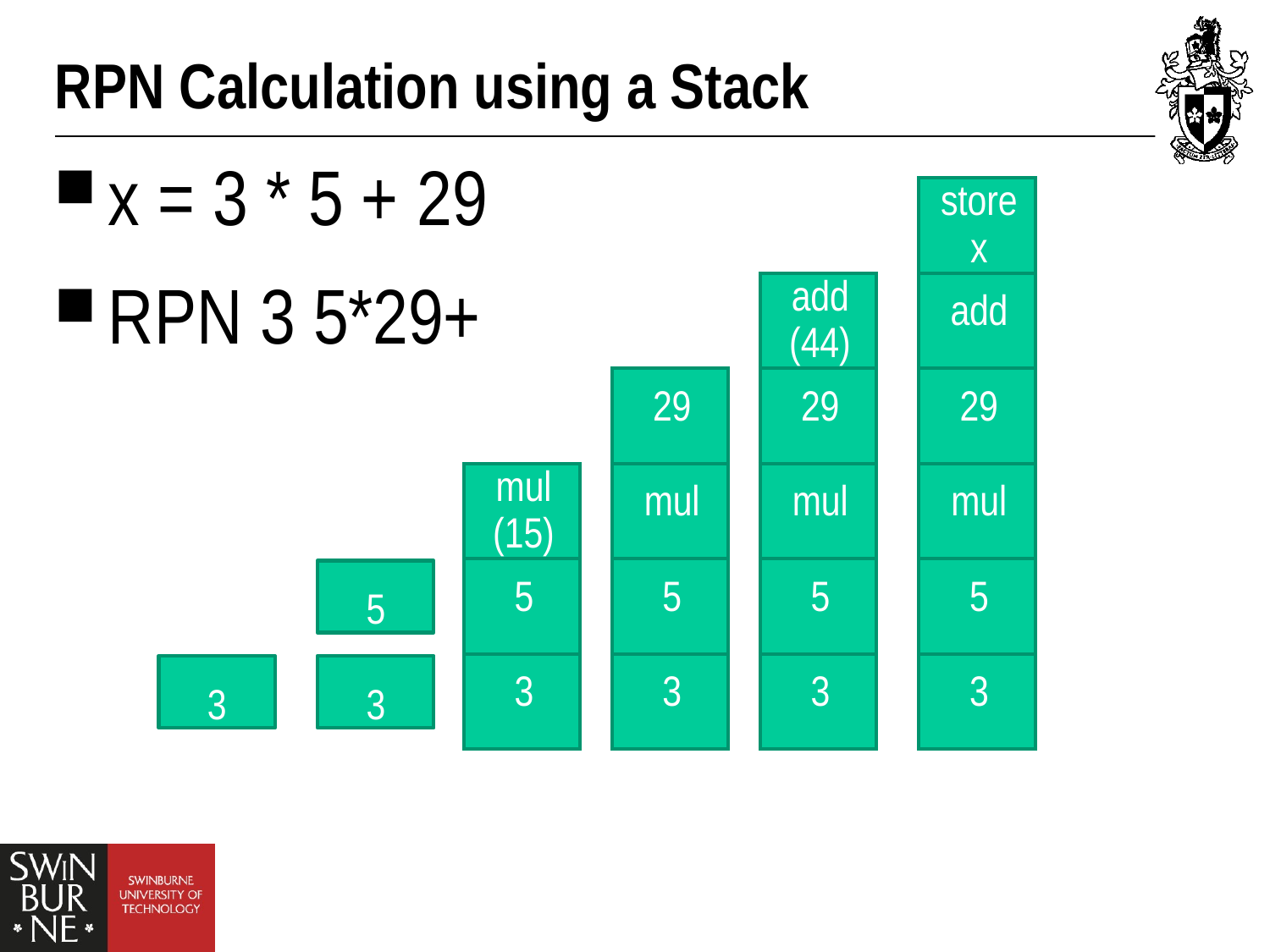

RPN Calculation using a Stack
# x = 3 * 5 + 29
| store x |
| --- |
| add |
| 29 |
| mul |
| 5 |
| 3 |
RPN 3 5*29+
| add (44) |
| --- |
| 29 |
| mul |
| 5 |
| 3 |
| 29 |
| --- |
| mul |
| 5 |
| 3 |
| mul (15) |
| --- |
| 5 |
| 3 |
5
3
3